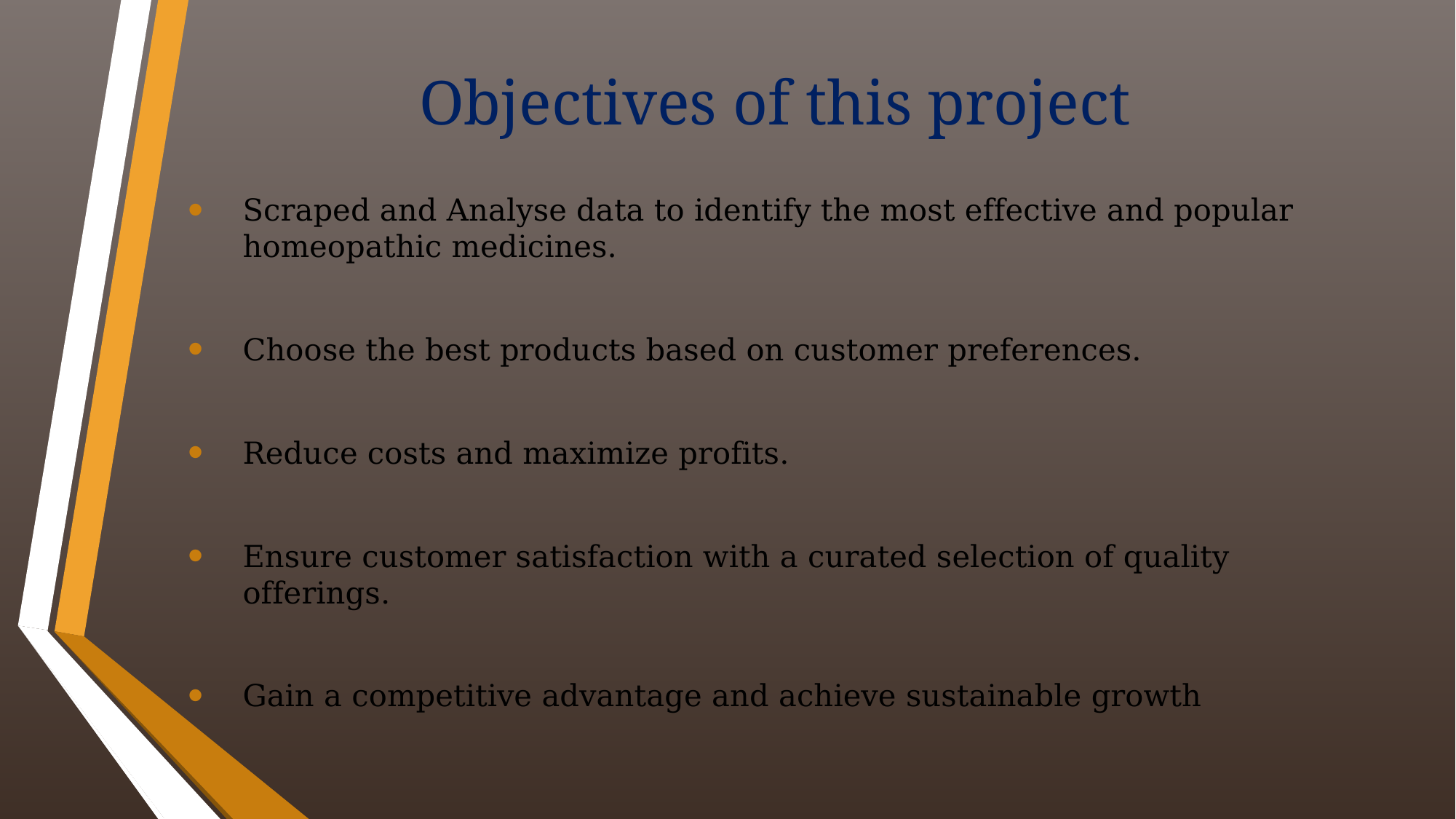

# Objectives of this project
Scraped and Analyse data to identify the most effective and popular homeopathic medicines.

Choose the best products based on customer preferences.

Reduce costs and maximize profits.

Ensure customer satisfaction with a curated selection of quality offerings.

Gain a competitive advantage and achieve sustainable growth